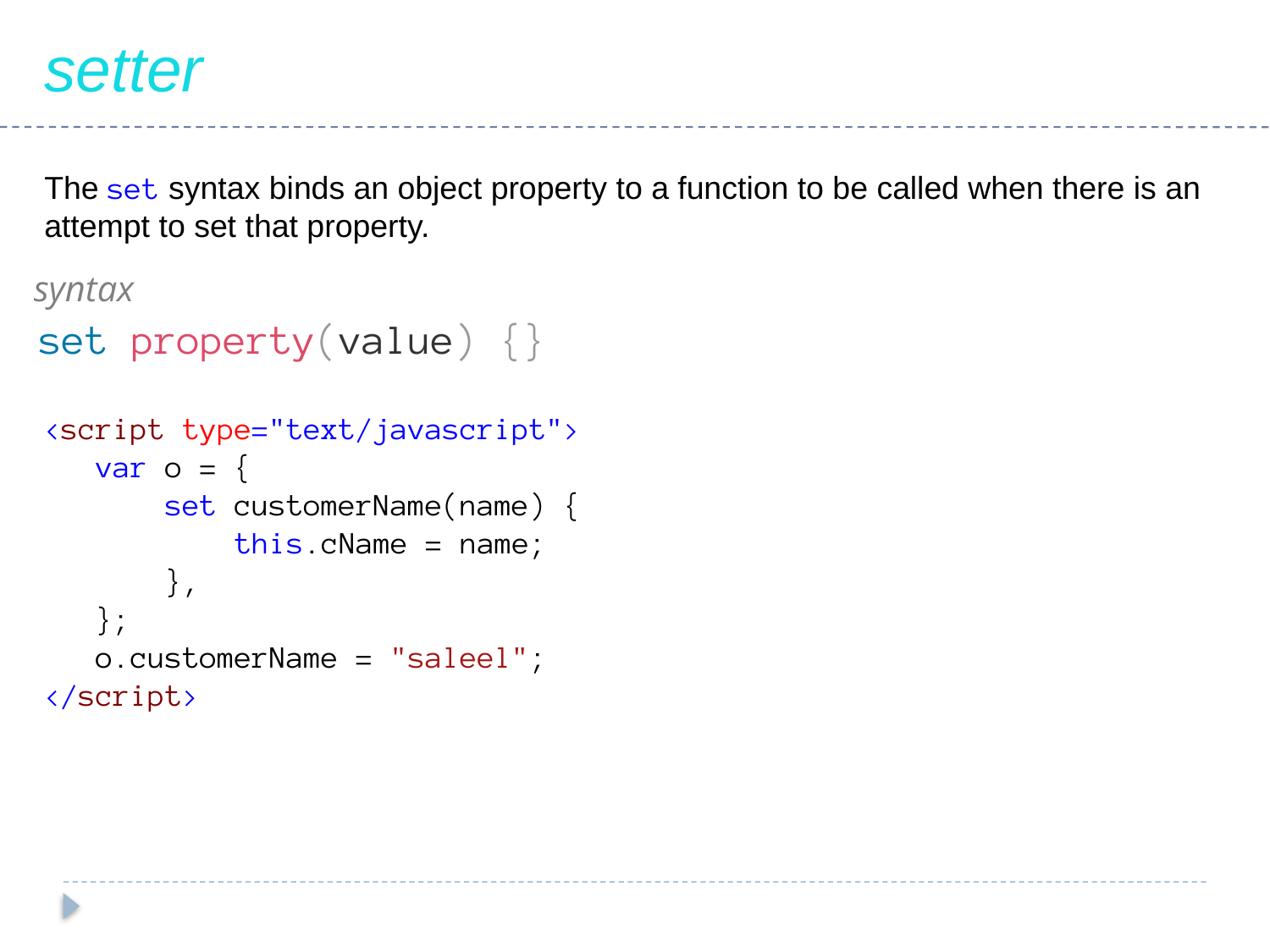

setter
The set syntax binds an object property to a function to be called when there is an attempt to set that property.
syntax
set property(value) {}
<script type="text/javascript">
   var o = {
       set customerName(name) {
           this.cName = name;
       },
   };
   o.customerName = "saleel";
</script>